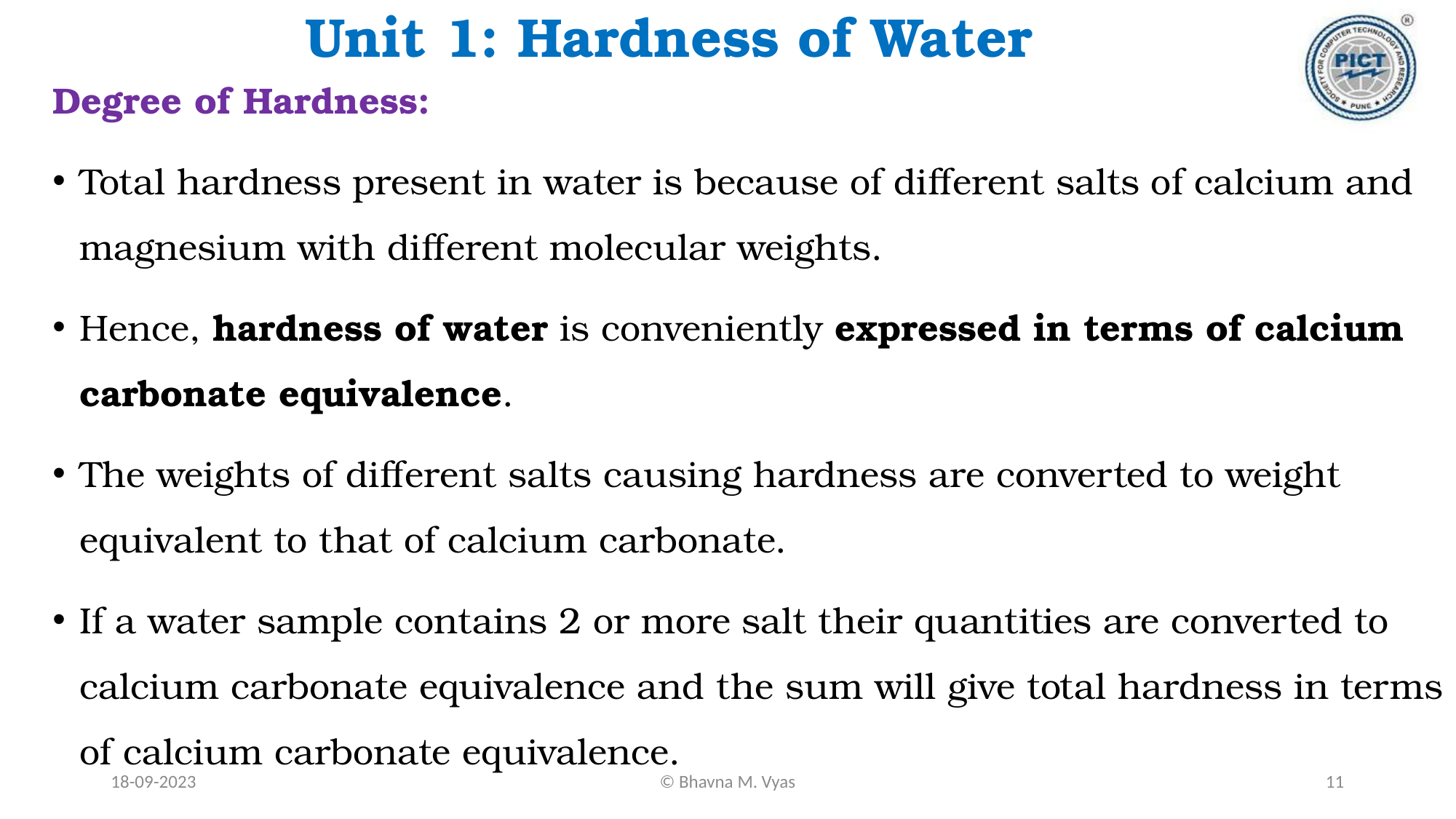

# Unit 1: Hardness of Water
Degree of Hardness:
Total hardness present in water is because of different salts of calcium and magnesium with different molecular weights.
Hence, hardness of water is conveniently expressed in terms of calcium carbonate equivalence.
The weights of different salts causing hardness are converted to weight equivalent to that of calcium carbonate.
If a water sample contains 2 or more salt their quantities are converted to calcium carbonate equivalence and the sum will give total hardness in terms of calcium carbonate equivalence.
18-09-2023
© Bhavna M. Vyas
11